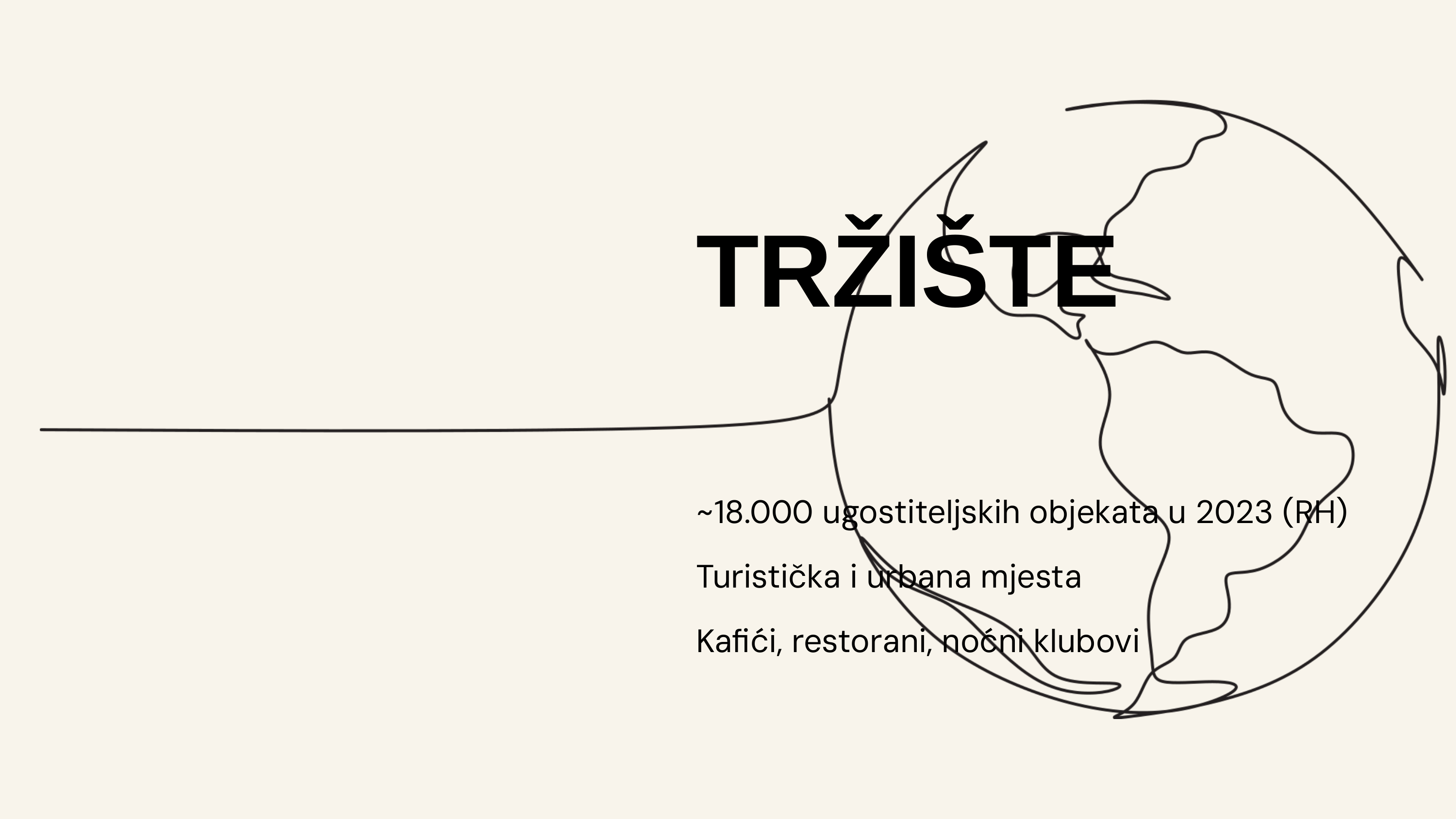

TRŽIŠTE
~18.000 ugostiteljskih objekata u 2023 (RH)
Turistička i urbana mjesta
Kafići, restorani, noćni klubovi